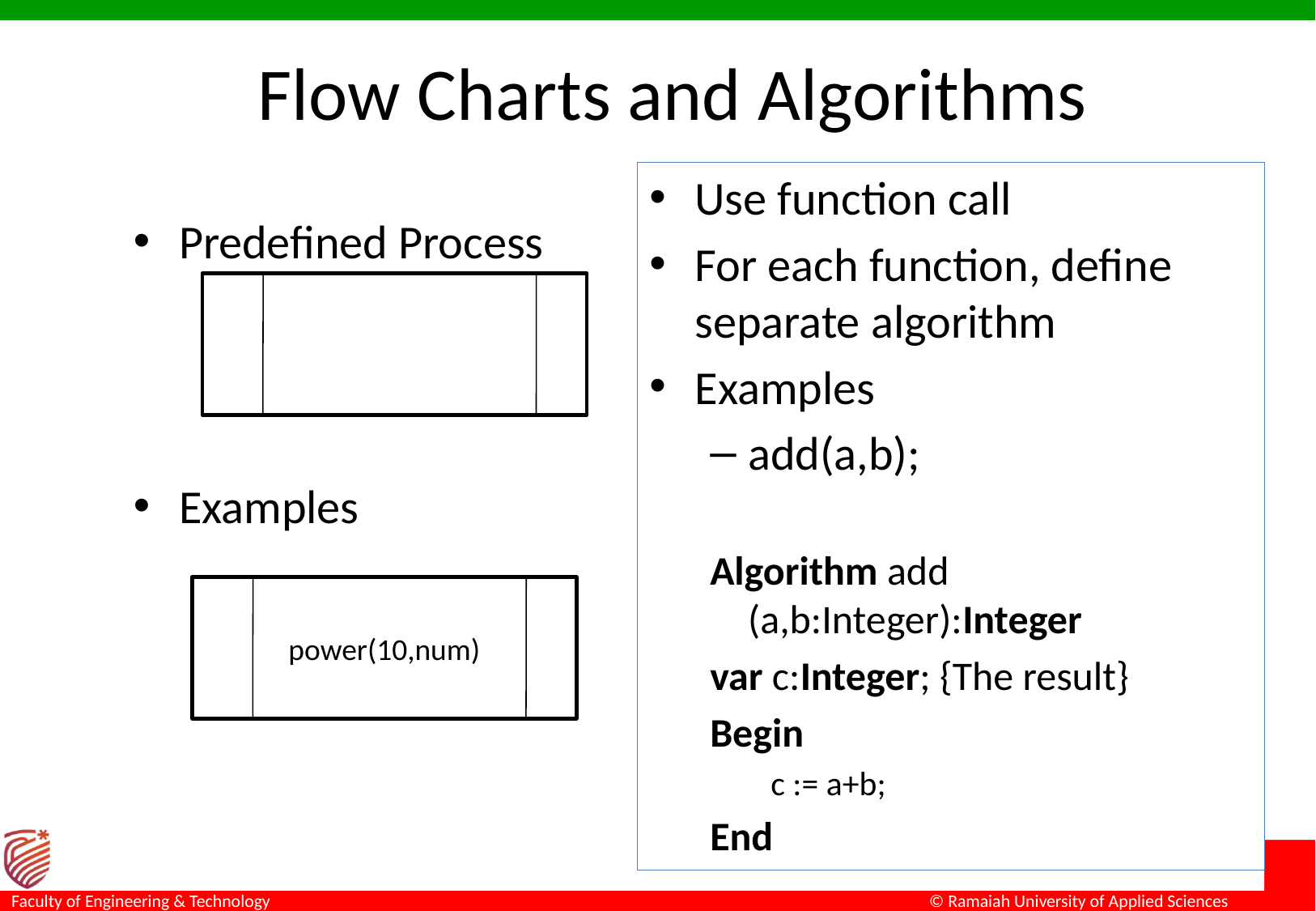

# Flow Charts and Algorithms

Predefined Process

Examples
Use function call
For each function, define separate algorithm
Examples
add(a,b);

Algorithm add (a,b:Integer):Integer
var c:Integer; {The result}
Begin
c := a+b;
End

power(10,num)